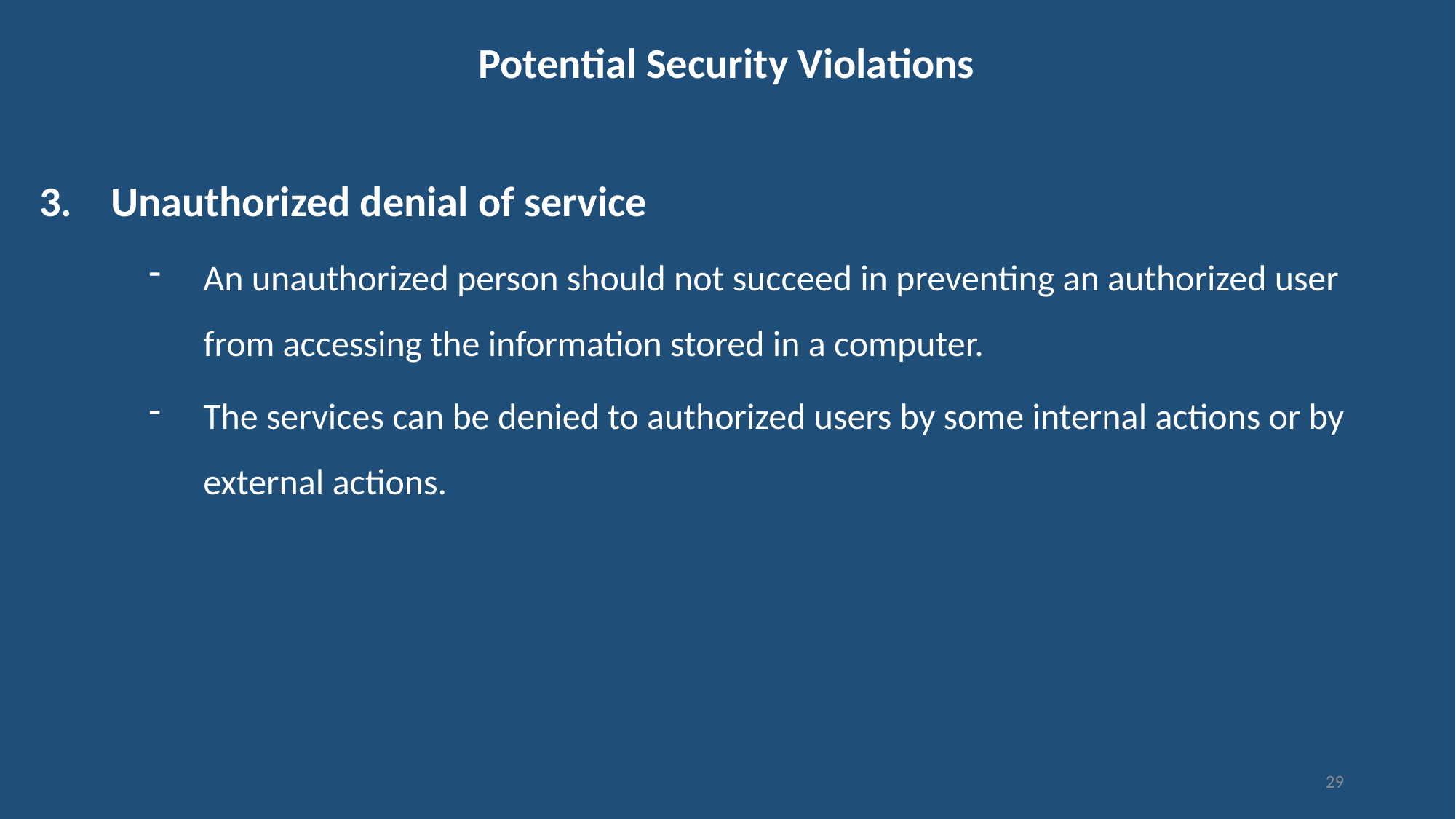

# Potential Security Violations

3.    Unauthorized denial of service
An unauthorized person should not succeed in preventing an authorized user from accessing the information stored in a computer.
The services can be denied to authorized users by some internal actions or by external actions.

29